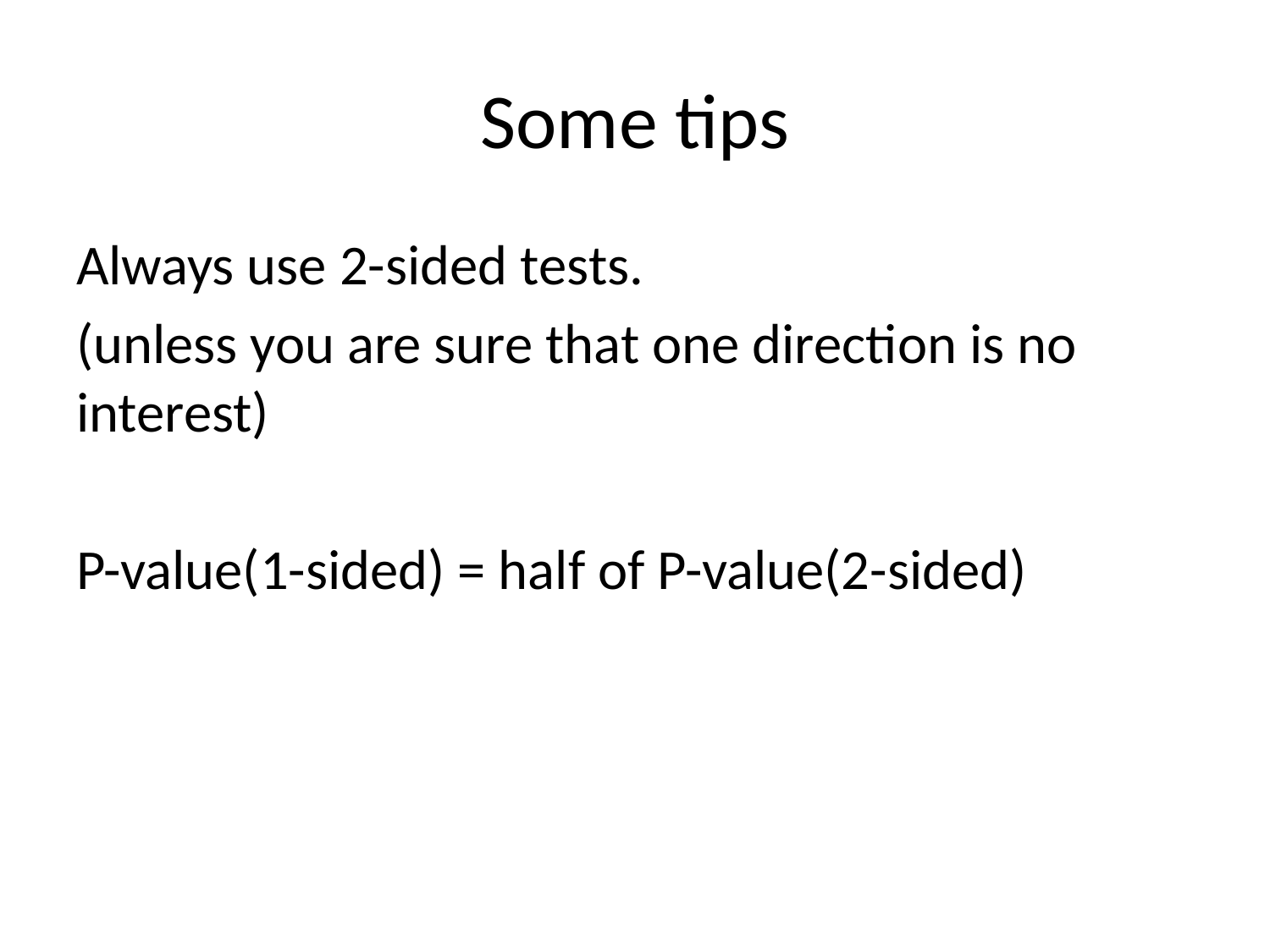

# Some tips
Always use 2-sided tests.
(unless you are sure that one direction is no interest)

P-value(1-sided) = half of P-value(2-sided)